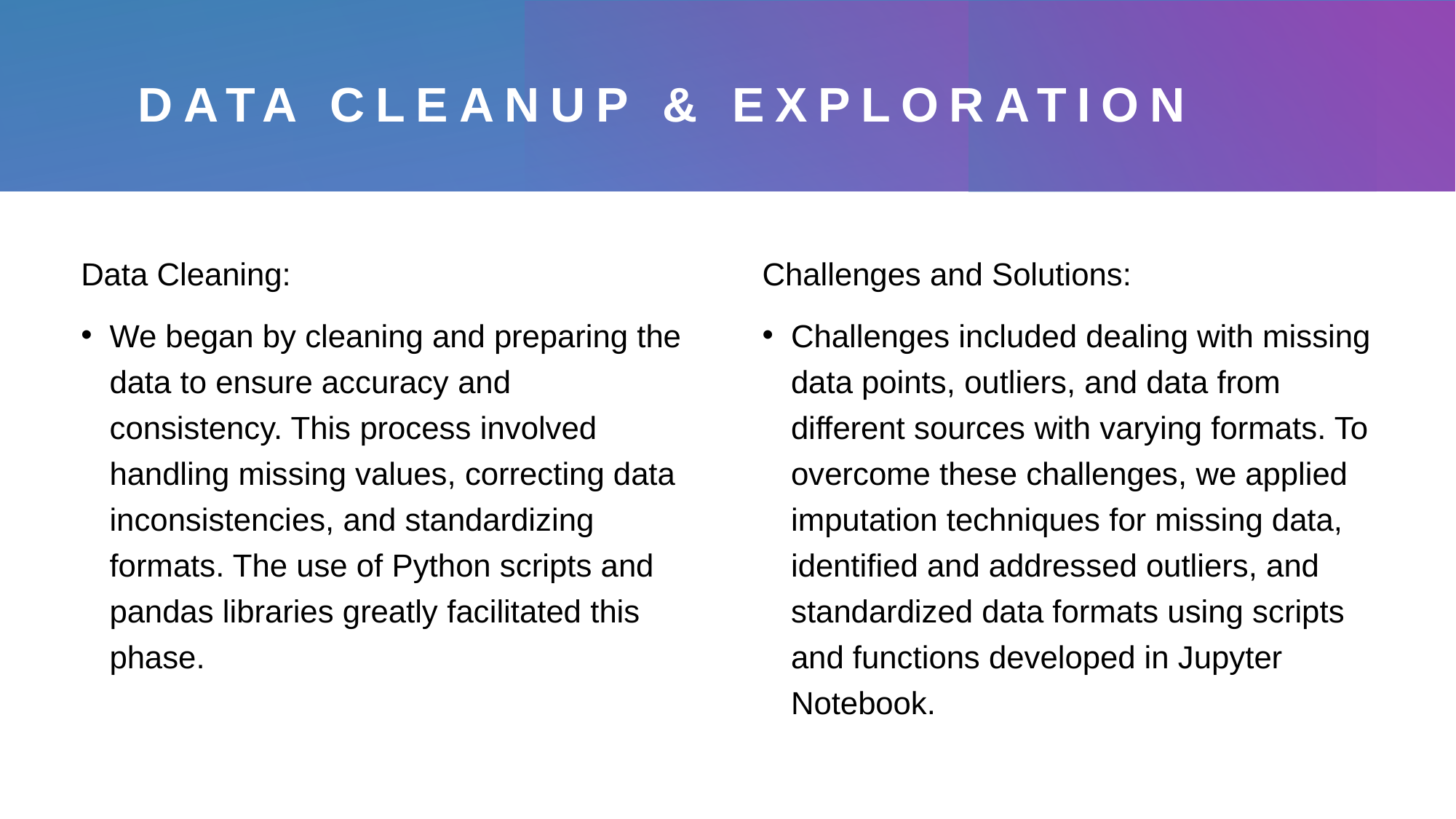

# Data Cleanup & Exploration
Data Cleaning:
We began by cleaning and preparing the data to ensure accuracy and consistency. This process involved handling missing values, correcting data inconsistencies, and standardizing formats. The use of Python scripts and pandas libraries greatly facilitated this phase.

Challenges and Solutions:
Challenges included dealing with missing data points, outliers, and data from different sources with varying formats. To overcome these challenges, we applied imputation techniques for missing data, identified and addressed outliers, and standardized data formats using scripts and functions developed in Jupyter Notebook.